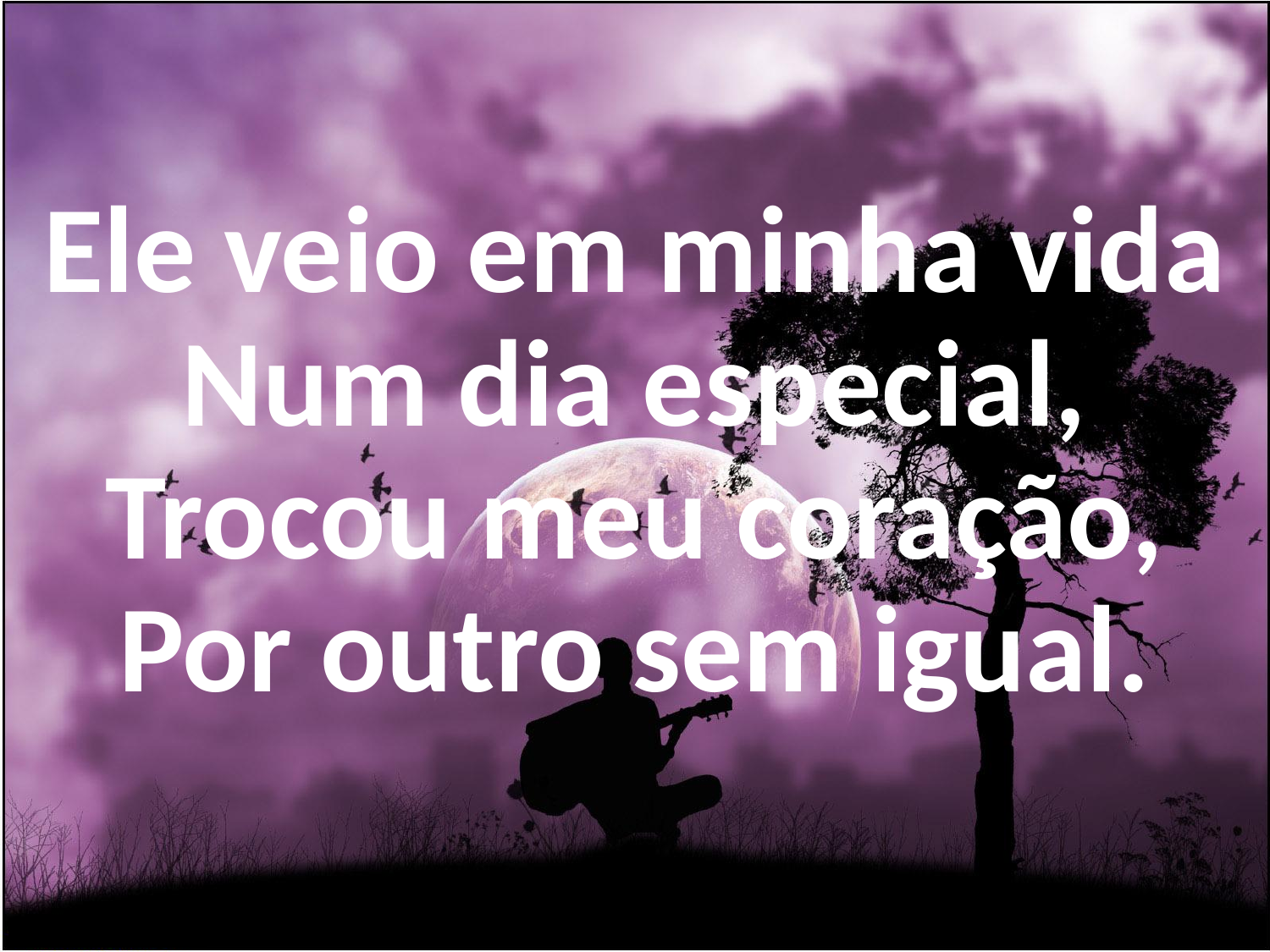

Ele veio em minha vida
Num dia especial,
Trocou meu coração,
Por outro sem igual.